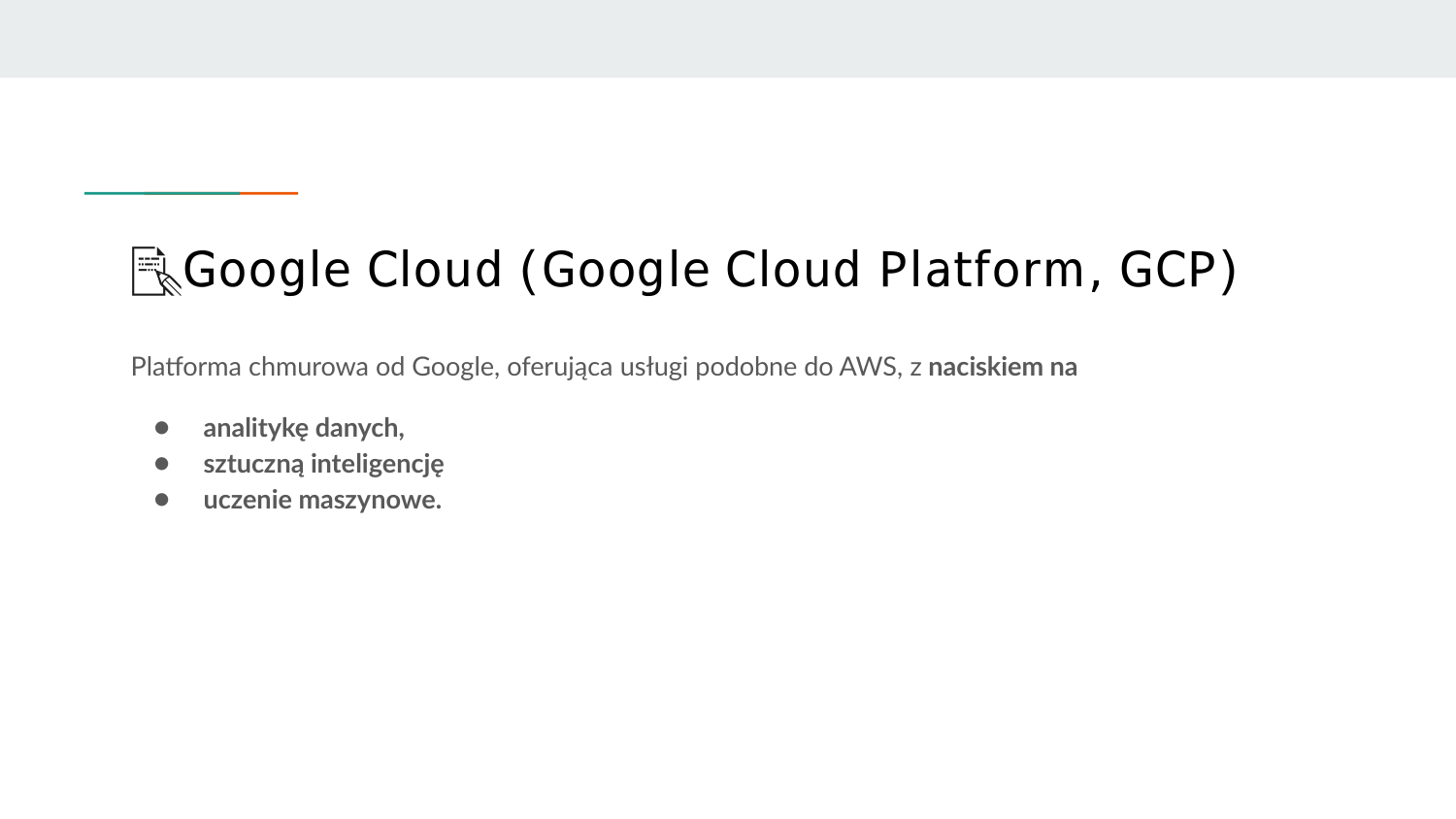

# 📝Google Cloud (Google Cloud Platform, GCP)
Platforma chmurowa od Google, oferująca usługi podobne do AWS, z naciskiem na
analitykę danych,
sztuczną inteligencję
uczenie maszynowe.